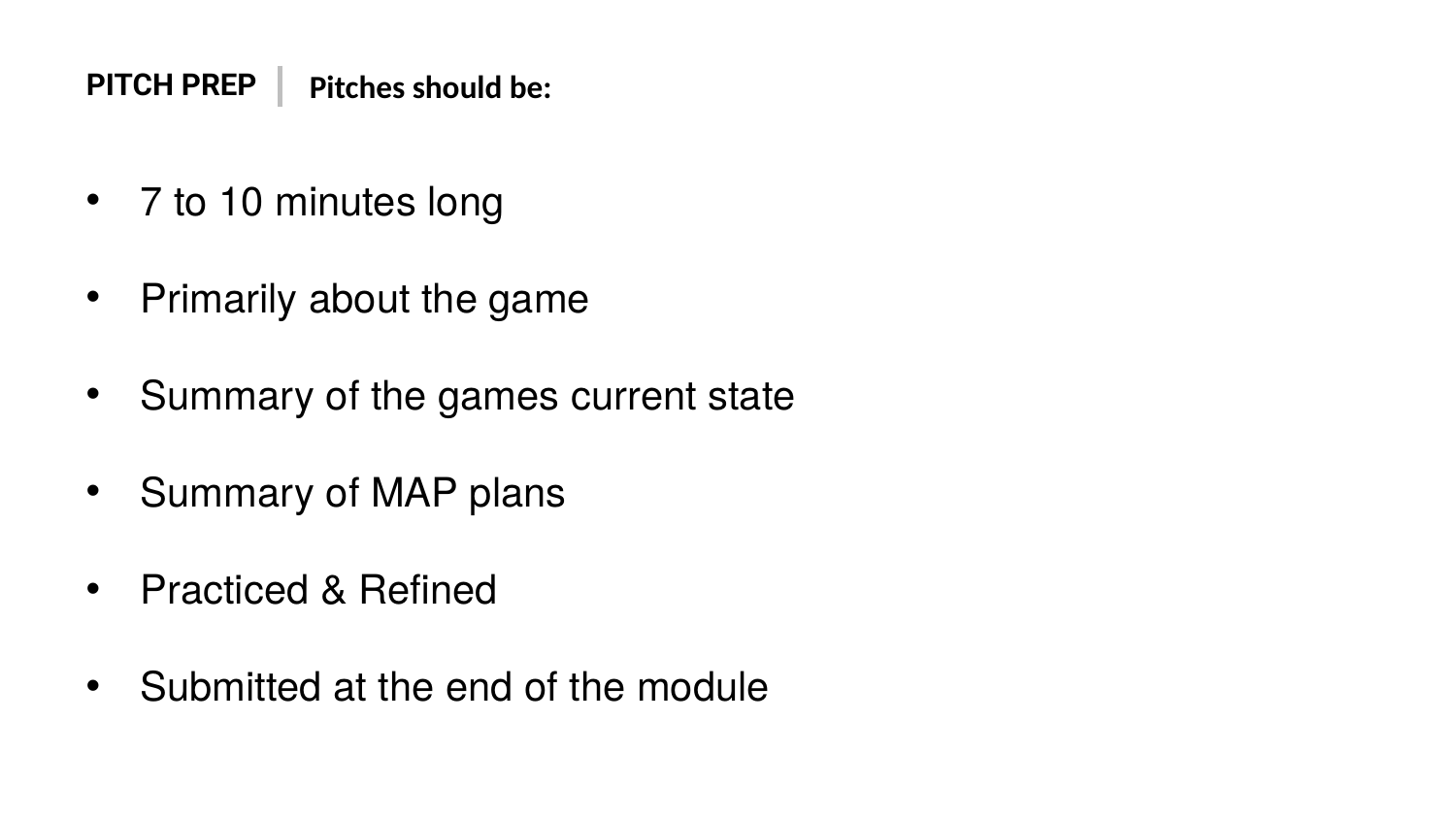

PITCH PREP

Pitches should be:

7 to 10 minutes long

Primarily about the game

Summary of the games current state

Summary of MAP plans

Practiced & Refined

Submitted at the end of the module